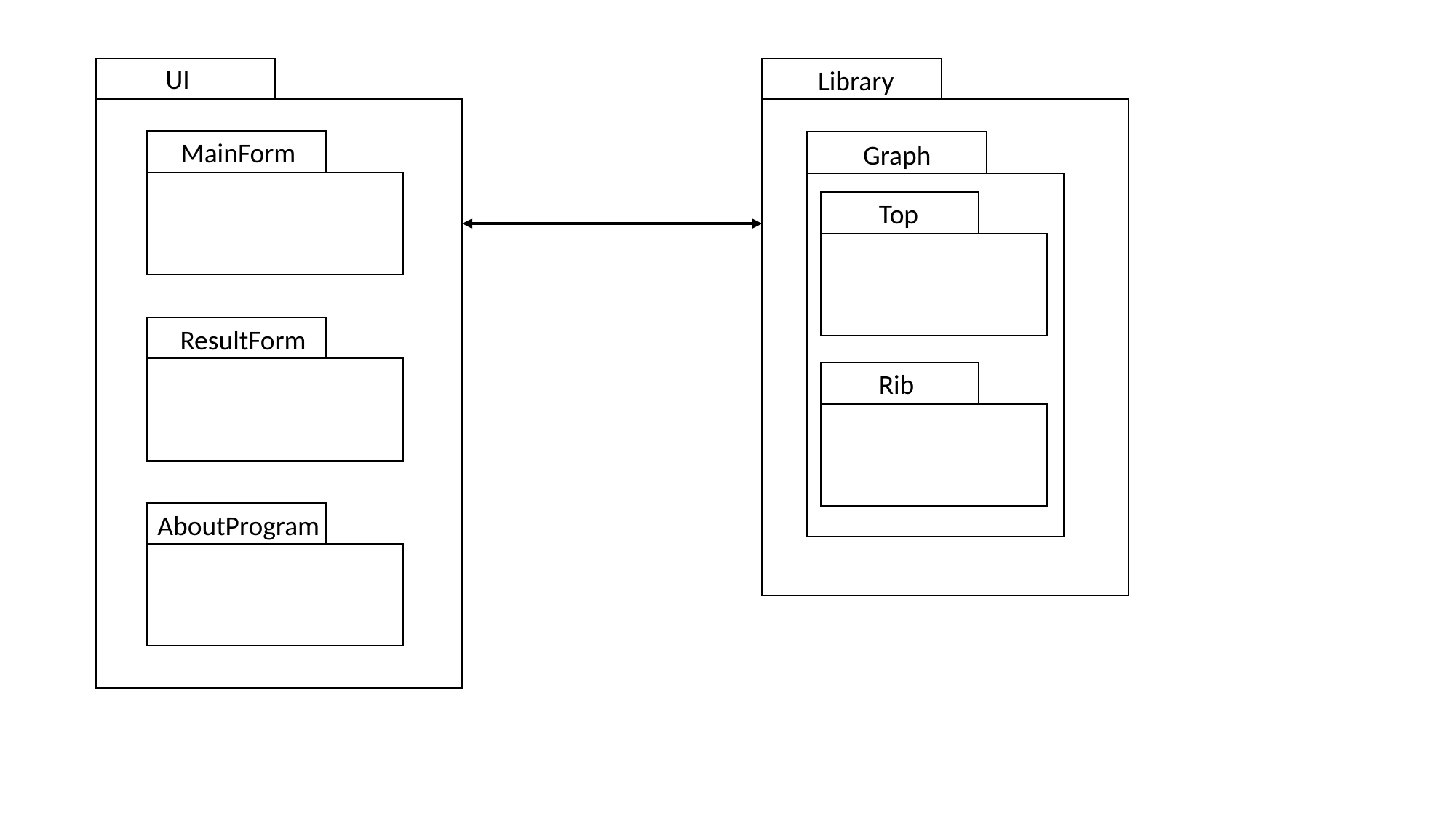

UI

Library

MainForm

Graph

Top

ResultForm

Rib

AboutProgram